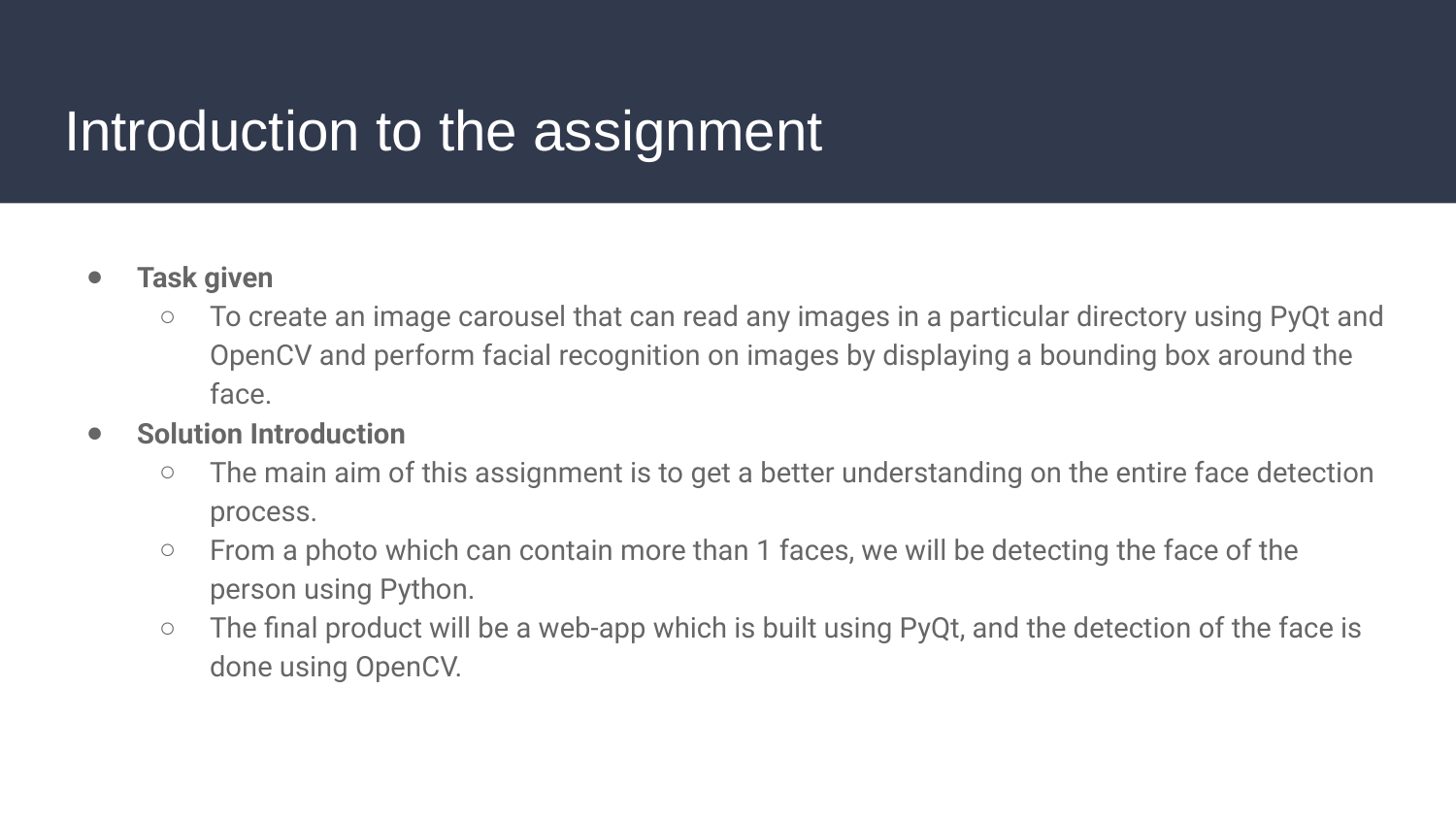

# Introduction to the assignment
Task given
To create an image carousel that can read any images in a particular directory using PyQt and OpenCV and perform facial recognition on images by displaying a bounding box around the face.
Solution Introduction
The main aim of this assignment is to get a better understanding on the entire face detection process.
From a photo which can contain more than 1 faces, we will be detecting the face of the person using Python.
The final product will be a web-app which is built using PyQt, and the detection of the face is done using OpenCV.